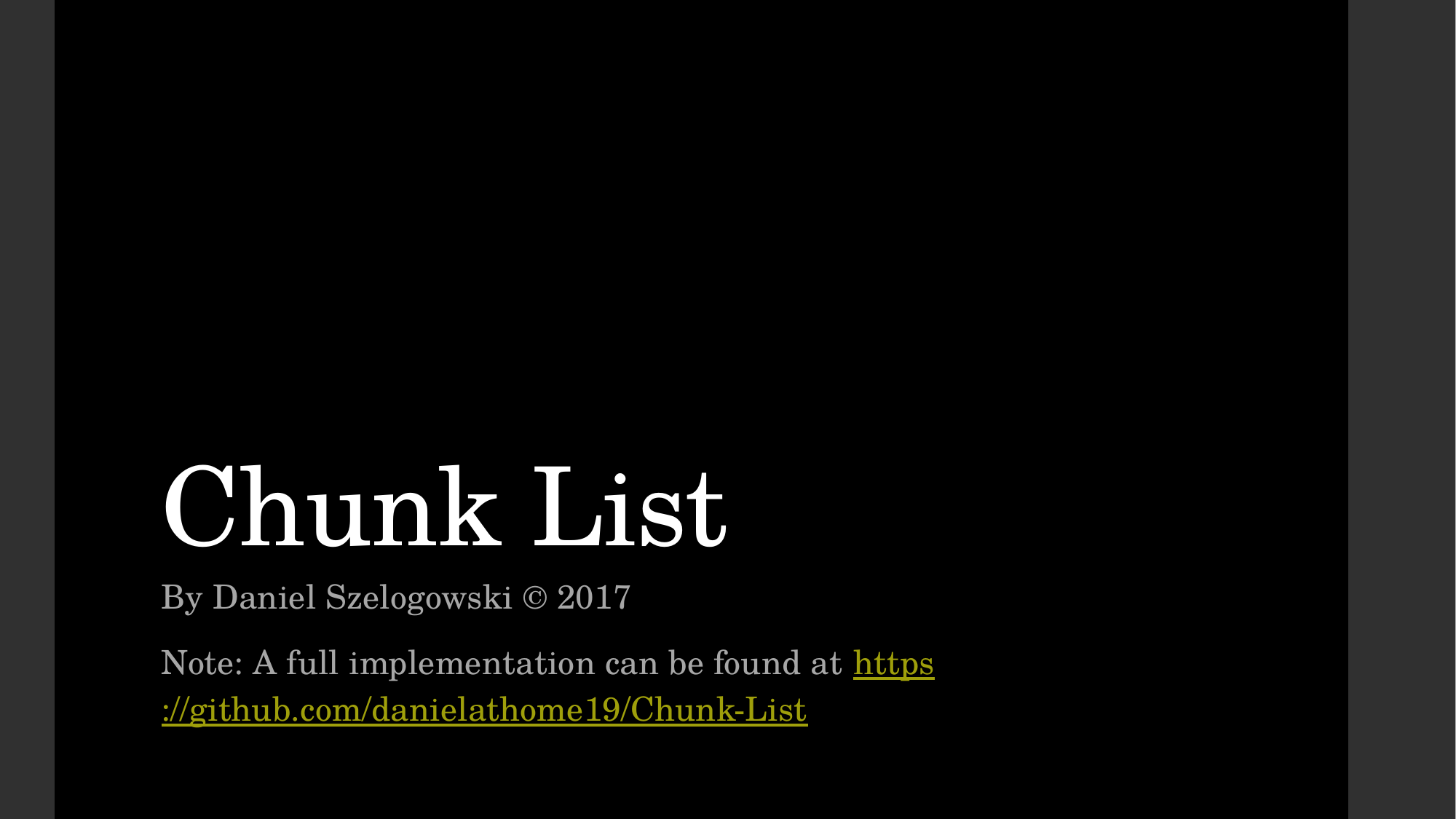

# Chunk List
By Daniel Szelogowski © 2017
Note: A full implementation can be found at https://github.com/danielathome19/Chunk-List